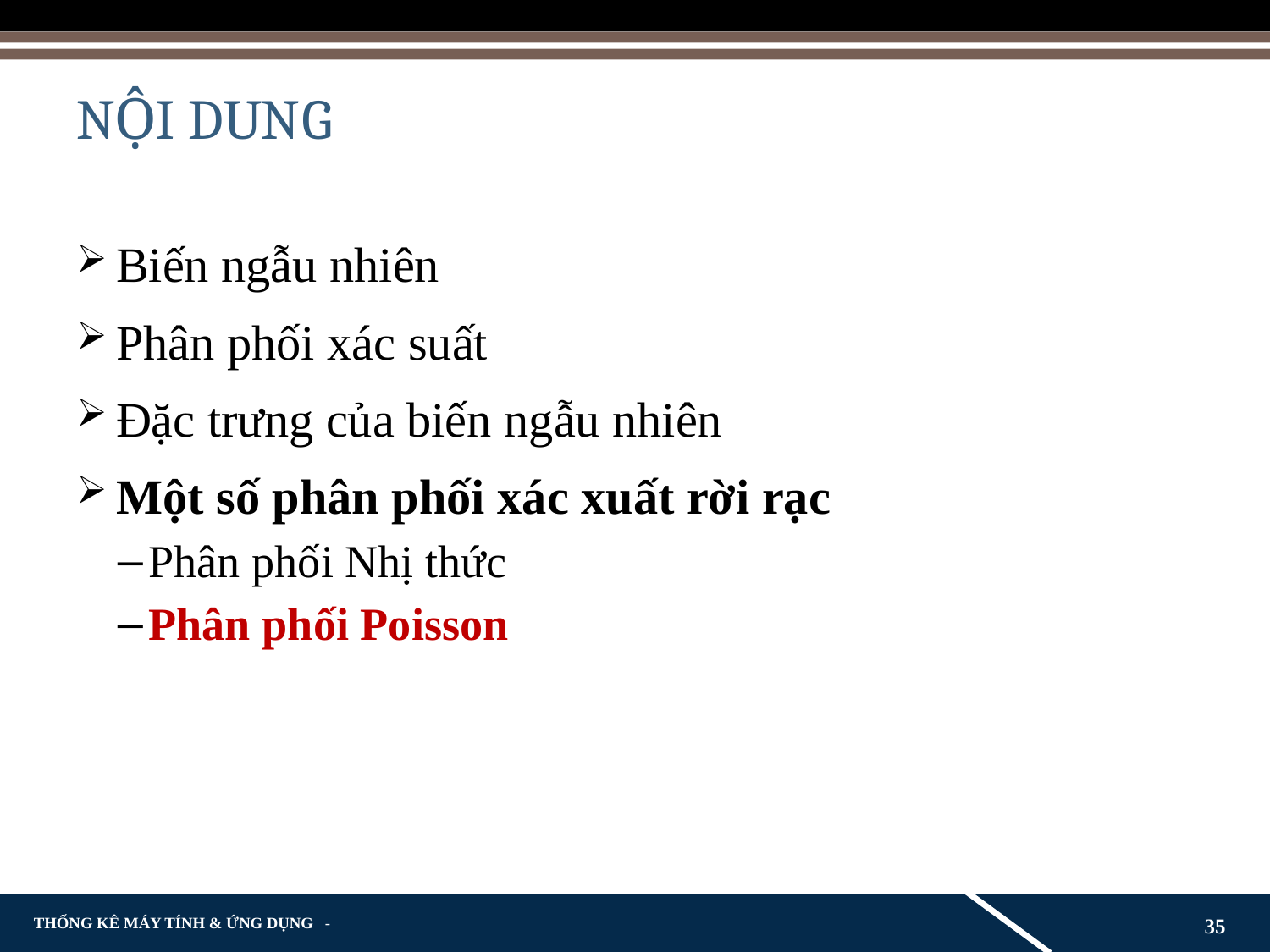

# NỘI DUNG
Biến ngẫu nhiên
Phân phối xác suất
Đặc trưng của biến ngẫu nhiên
Một số phân phối xác xuất rời rạc
Phân phối Nhị thức
Phân phối Poisson

35